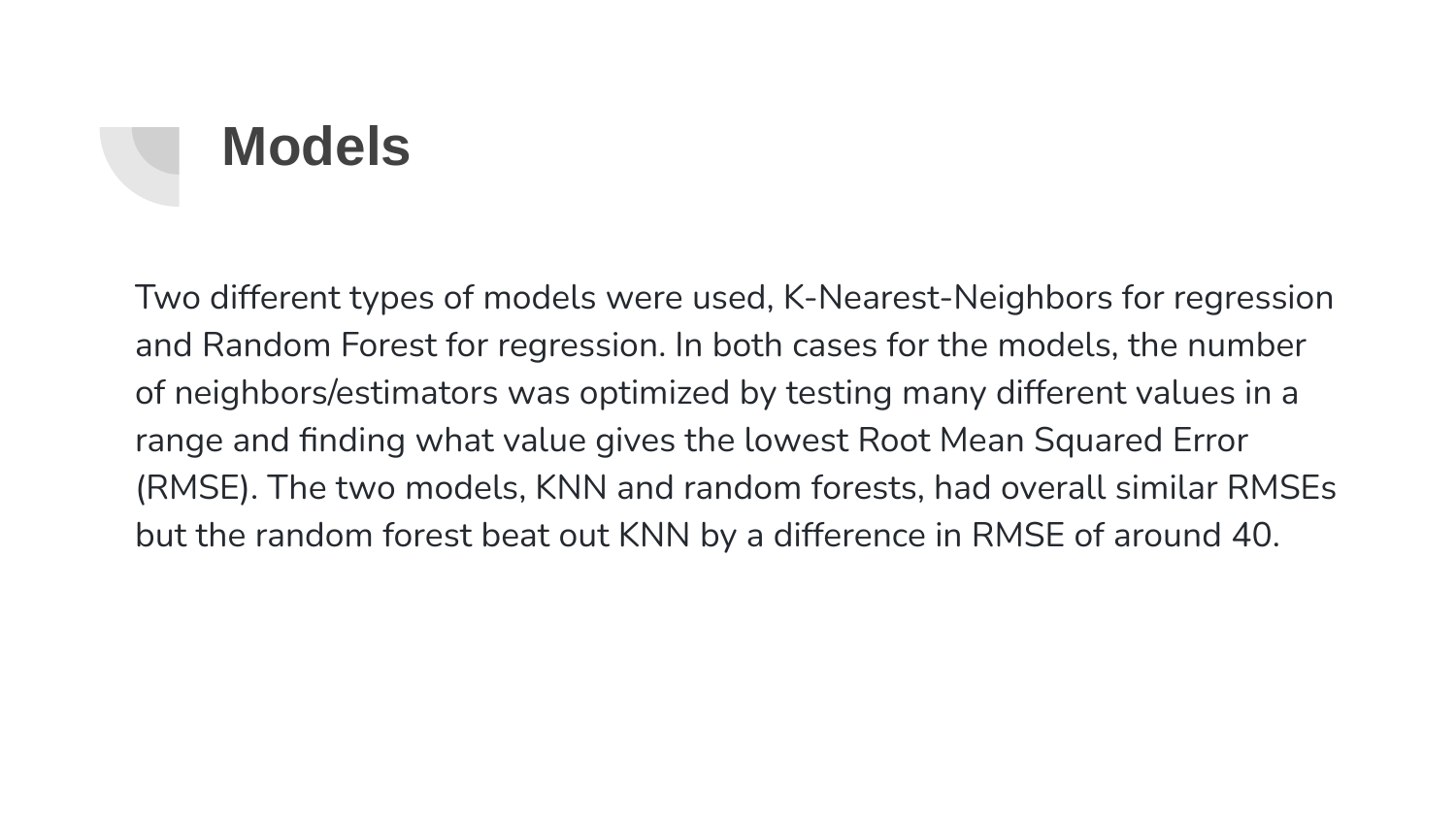

# Models
Two different types of models were used, K-Nearest-Neighbors for regression and Random Forest for regression. In both cases for the models, the number of neighbors/estimators was optimized by testing many different values in a range and finding what value gives the lowest Root Mean Squared Error (RMSE). The two models, KNN and random forests, had overall similar RMSEs but the random forest beat out KNN by a difference in RMSE of around 40.